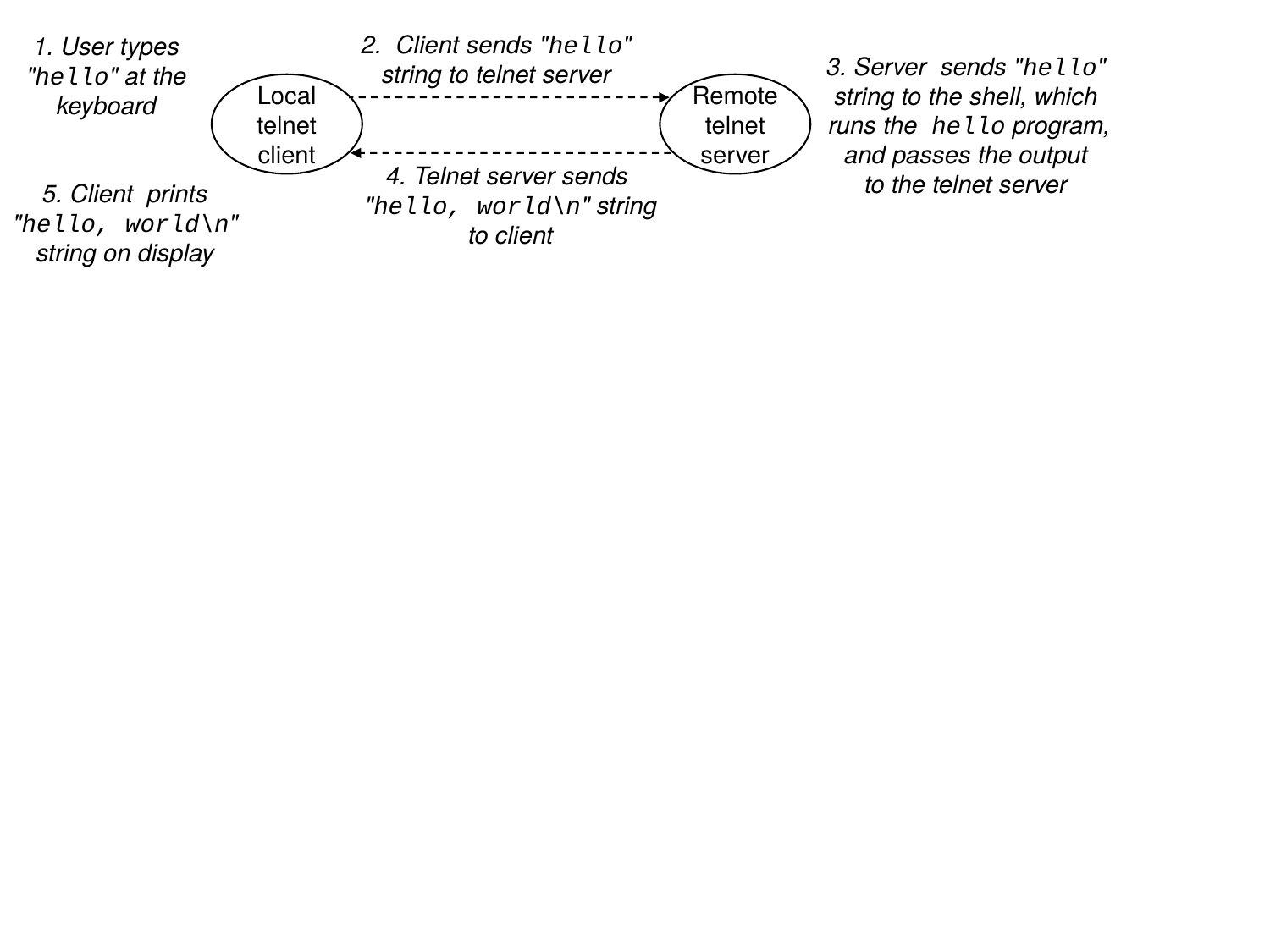

2.  Client sends "hello"
string to telnet server
1. User types
"hello" at the
keyboard
3. Server  sends "hello"
string to the shell, which
 runs the  hello program,
and passes the output
to the telnet server
Local
telnet
client
Remote
telnet
server

4. Telnet server sends
"hello, world\n" string
to client
5. Client  prints
"hello, world\n"
string on display